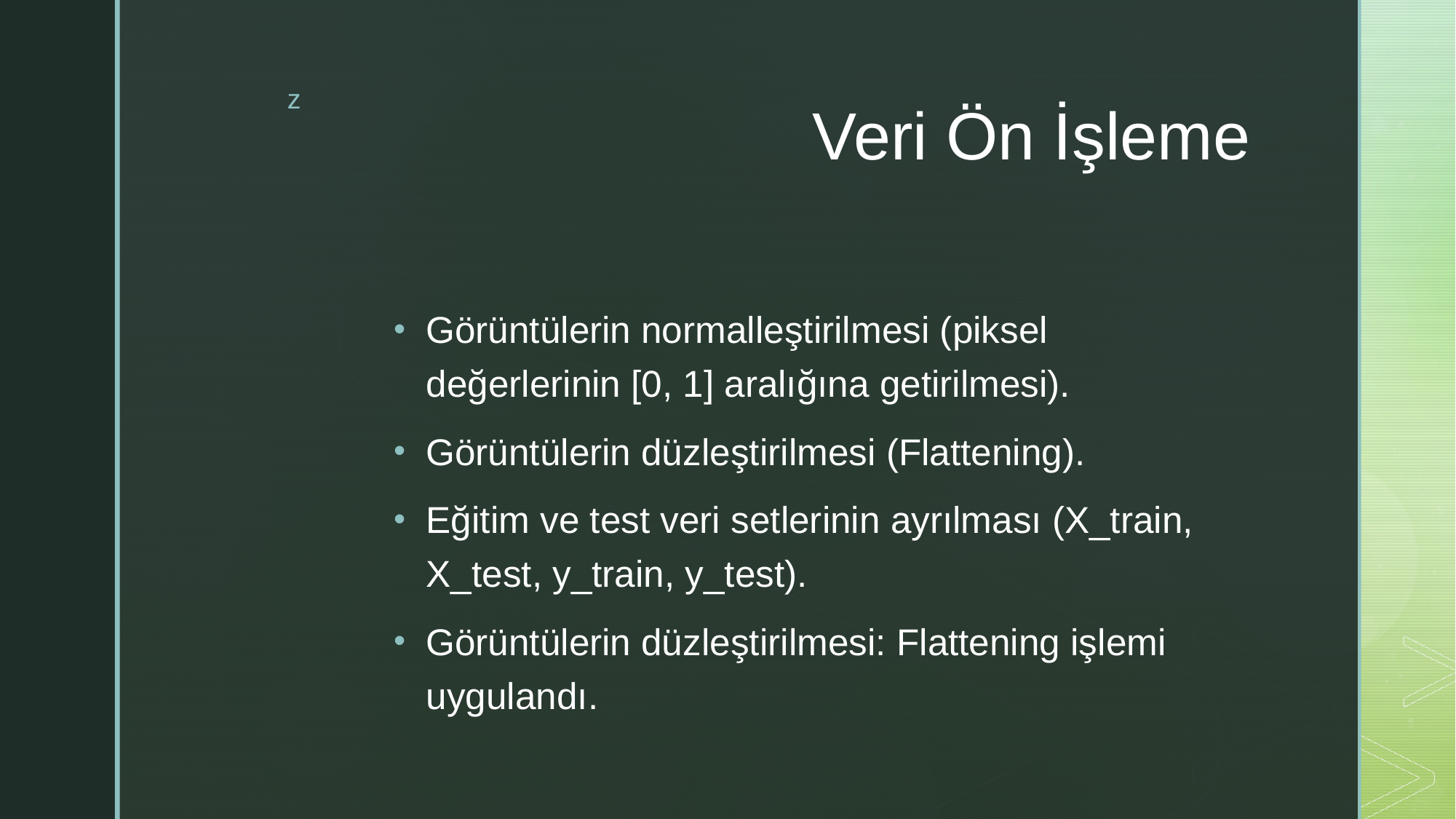

# Veri Ön İşleme

Görüntülerin normalleştirilmesi (piksel değerlerinin [0, 1] aralığına getirilmesi).
Görüntülerin düzleştirilmesi (Flattening).
Eğitim ve test veri setlerinin ayrılması (X_train, X_test, y_train, y_test).
Görüntülerin düzleştirilmesi: Flattening işlemi uygulandı.